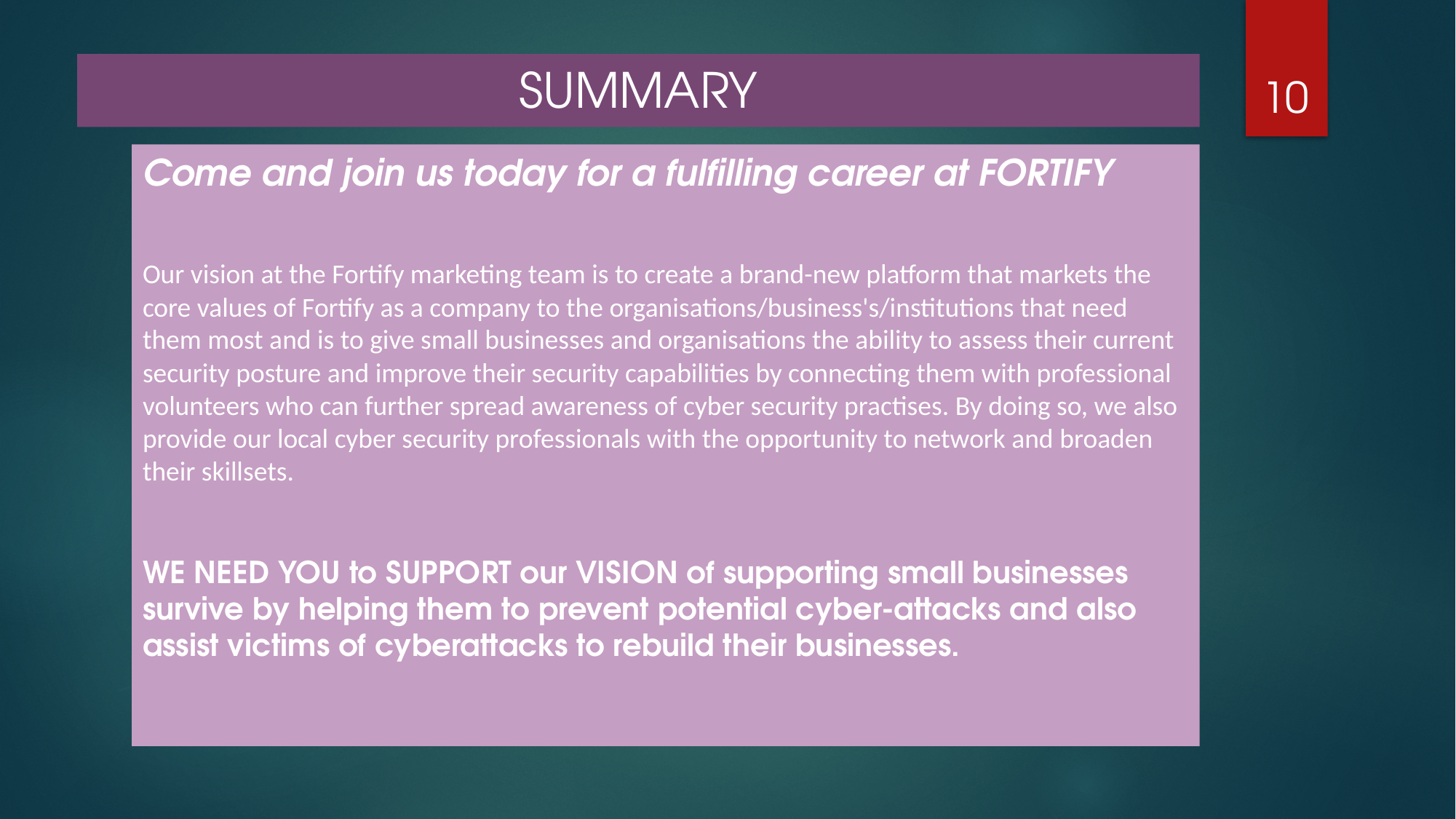

10
# SUMMARY
Come and join us today for a fulfilling career at FORTIFY

Our vision at the Fortify marketing team is to create a brand-new platform that markets the core values of Fortify as a company to the organisations/business's/institutions that need them most and is to give small businesses and organisations the ability to assess their current security posture and improve their security capabilities by connecting them with professional volunteers who can further spread awareness of cyber security practises. By doing so, we also provide our local cyber security professionals with the opportunity to network and broaden their skillsets.

WE NEED YOU to SUPPORT our VISION of supporting small businesses survive by helping them to prevent potential cyber-attacks and also assist victims of cyberattacks to rebuild their businesses.